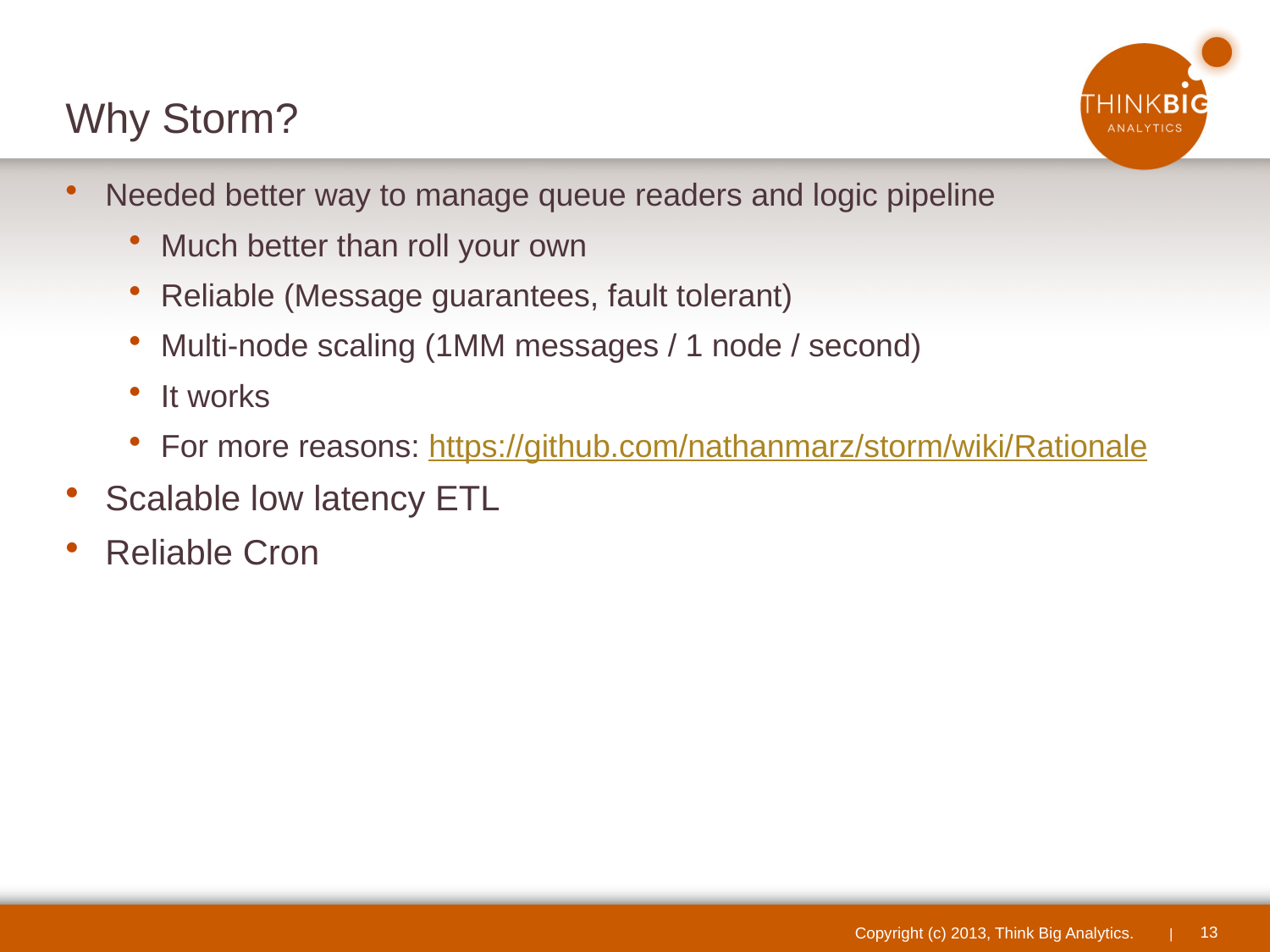

# Why Storm?
Needed better way to manage queue readers and logic pipeline
Much better than roll your own
Reliable (Message guarantees, fault tolerant)
Multi-node scaling (1MM messages / 1 node / second)
It works
For more reasons: https://github.com/nathanmarz/storm/wiki/Rationale
Scalable low latency ETL
Reliable Cron